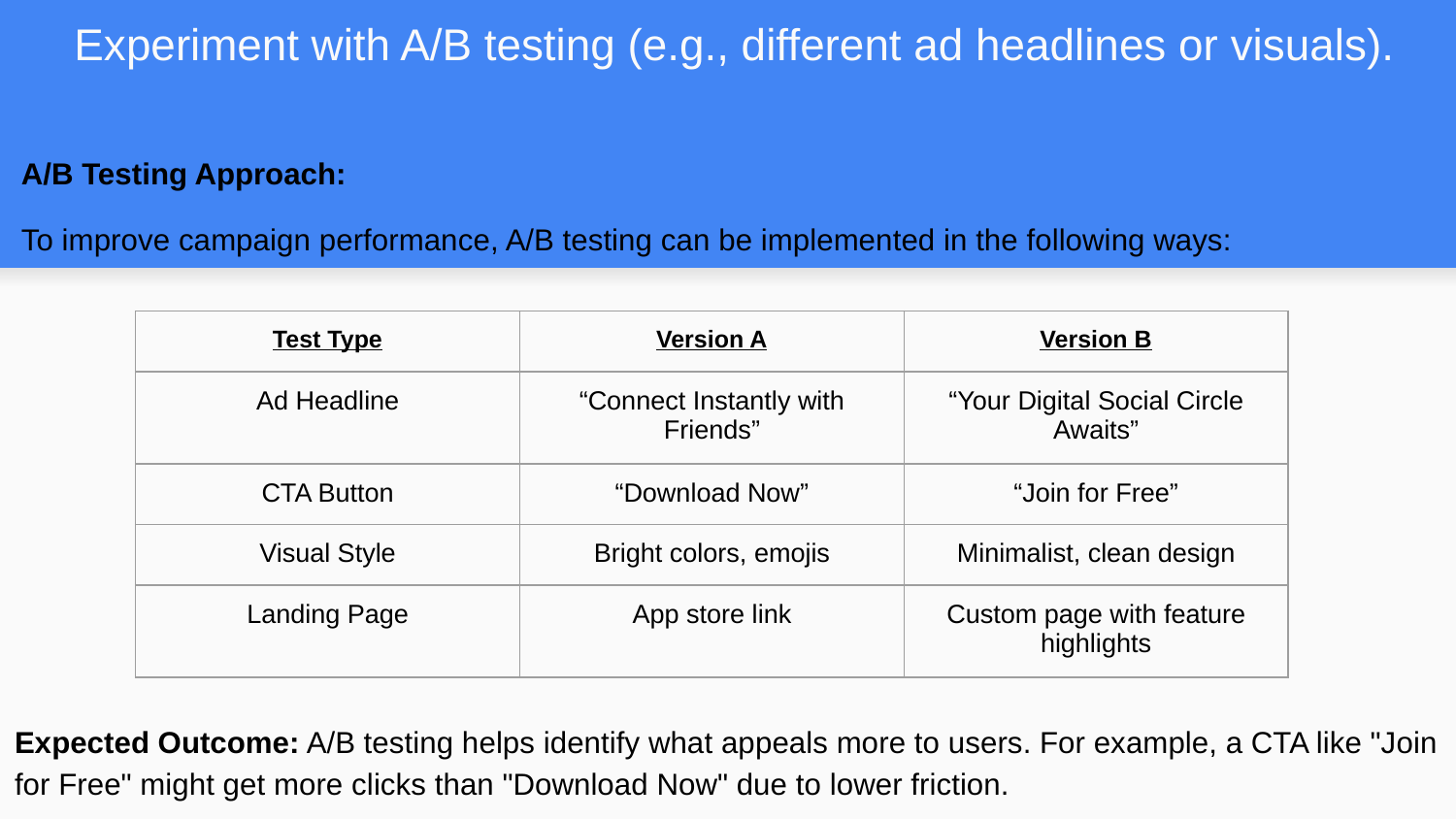

# Experiment with A/B testing (e.g., different ad headlines or visuals).
A/B Testing Approach:
To improve campaign performance, A/B testing can be implemented in the following ways:
| Test Type | Version A | Version B |
| --- | --- | --- |
| Ad Headline | “Connect Instantly with Friends” | “Your Digital Social Circle Awaits” |
| CTA Button | “Download Now” | “Join for Free” |
| Visual Style | Bright colors, emojis | Minimalist, clean design |
| Landing Page | App store link | Custom page with feature highlights |
Expected Outcome: A/B testing helps identify what appeals more to users. For example, a CTA like "Join for Free" might get more clicks than "Download Now" due to lower friction.